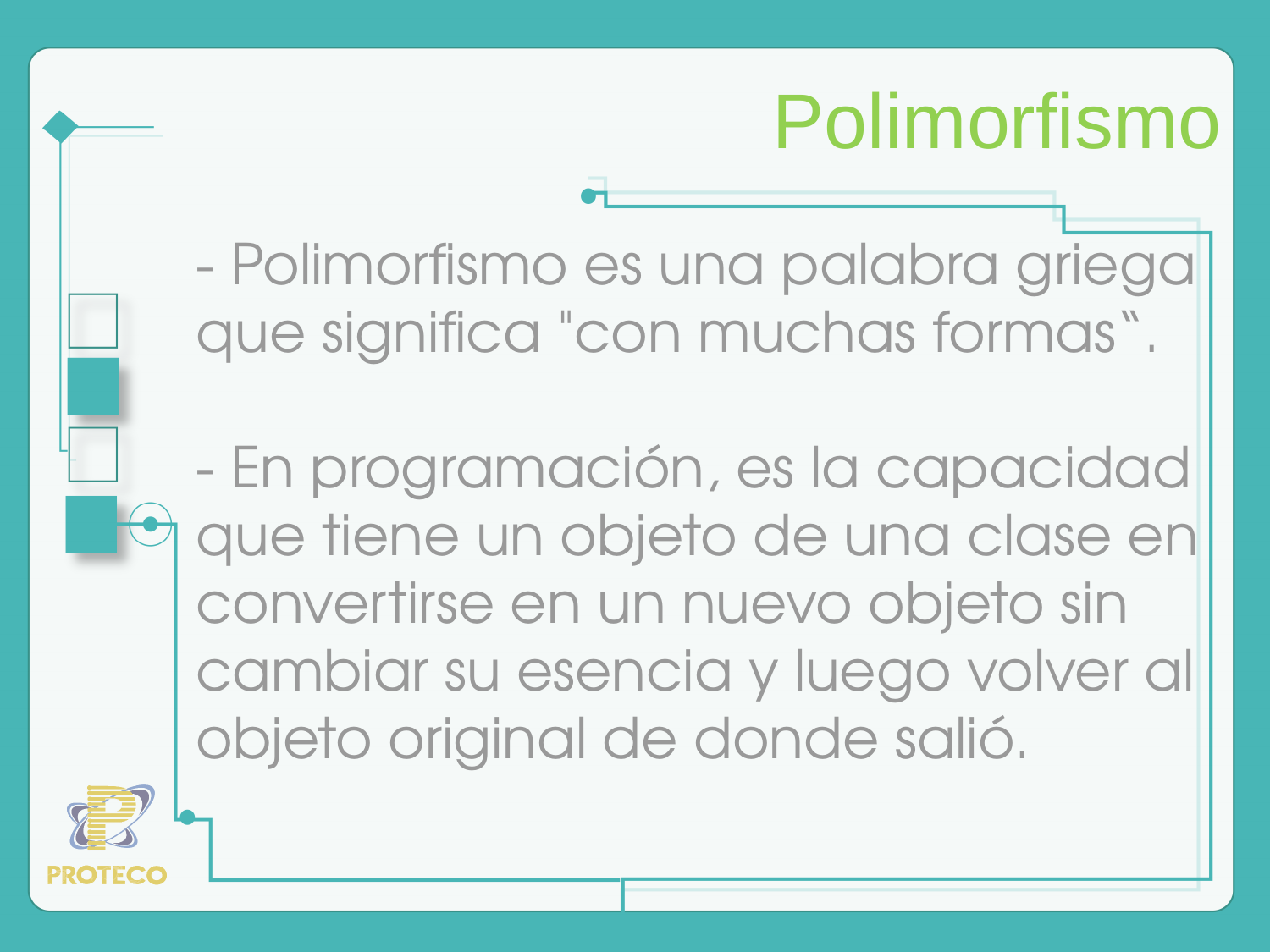

Polimorfismo
- Polimorfismo es una palabra griega que significa "con muchas formas“.

- En programación, es la capacidad que tiene un objeto de una clase en convertirse en un nuevo objeto sin cambiar su esencia y luego volver al objeto original de donde salió.